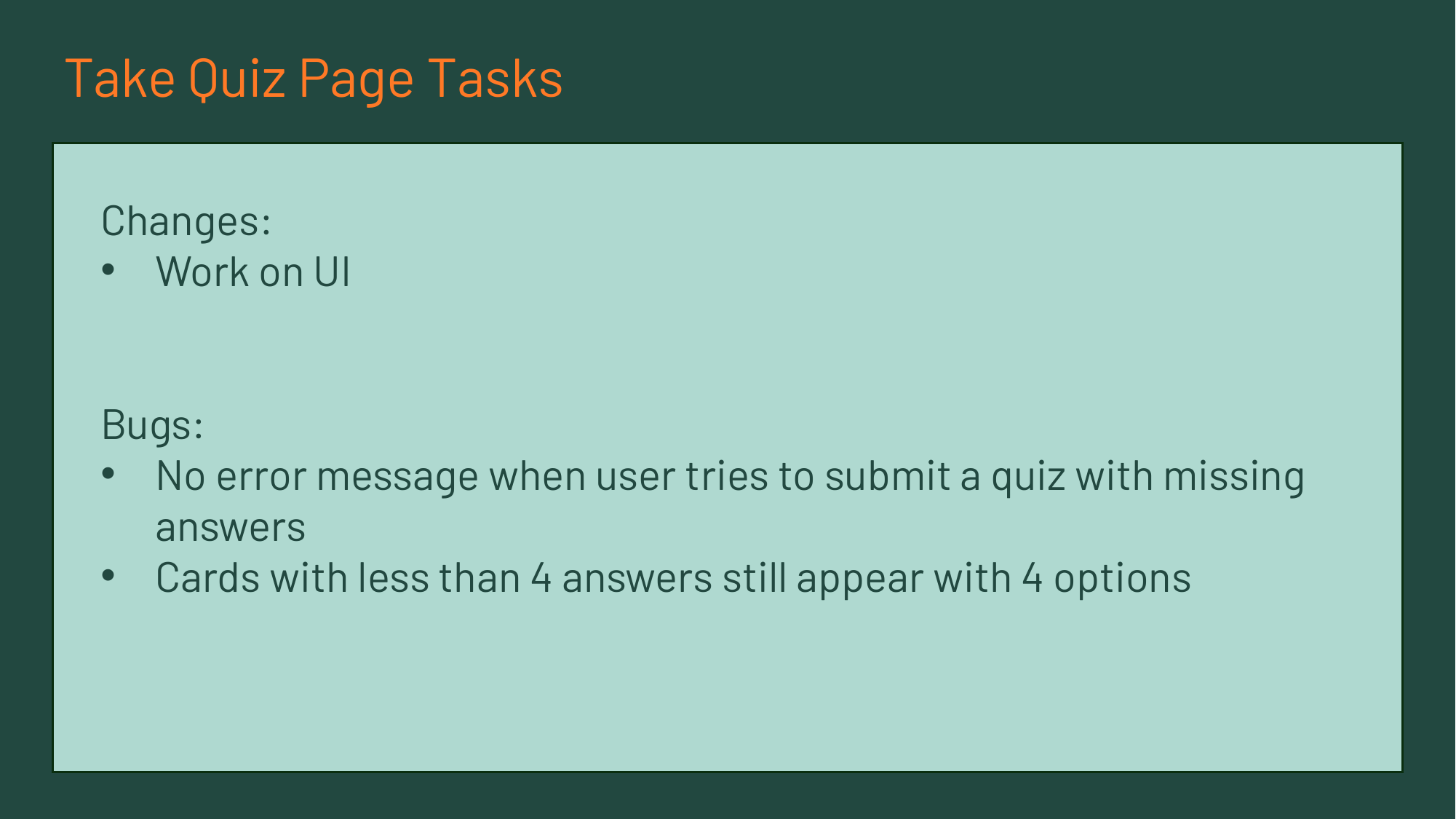

Take Quiz Page Tasks

Changes:
Work on UI

Bugs:
No error message when user tries to submit a quiz with missing answers
Cards with less than 4 answers still appear with 4 options